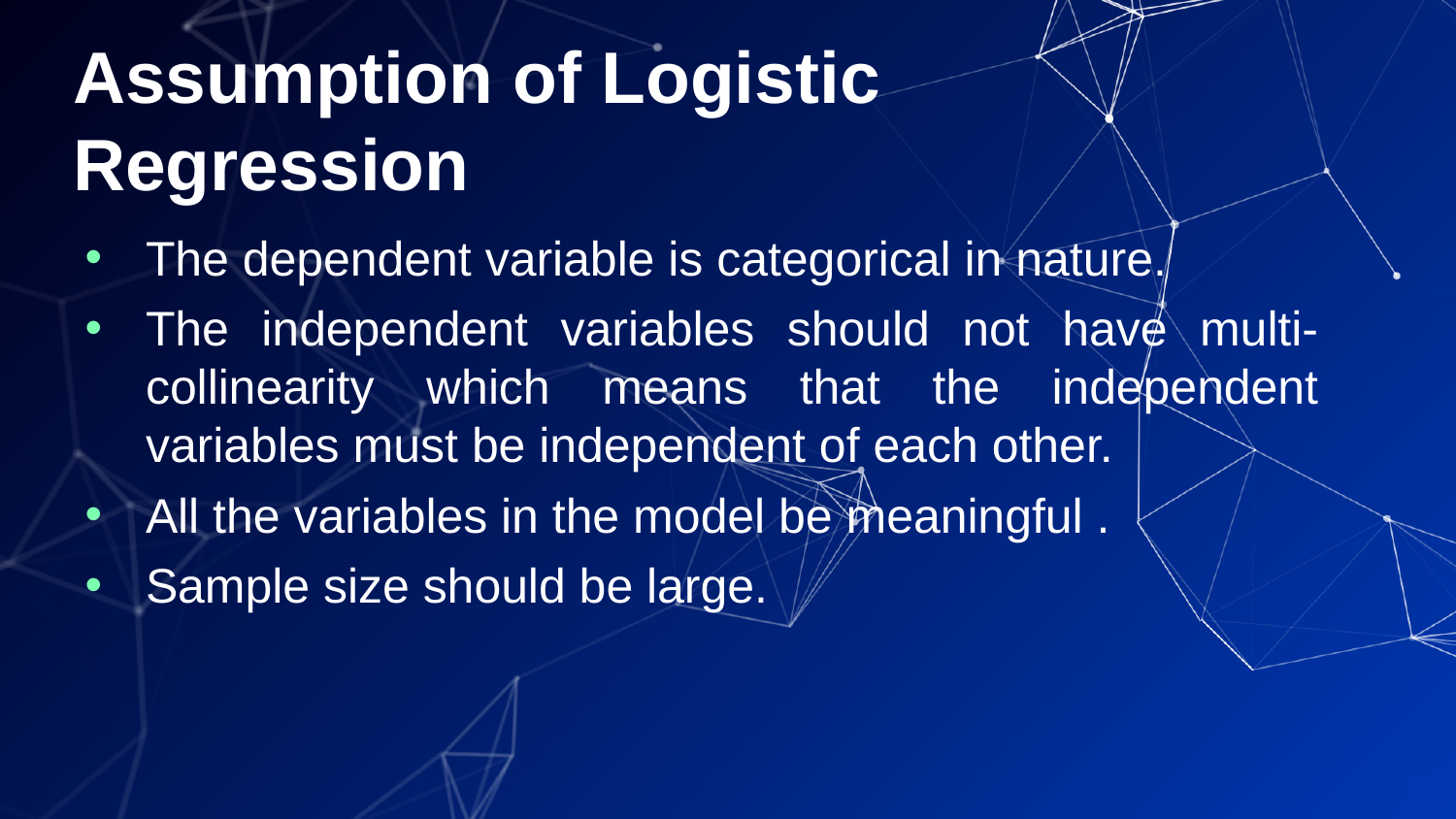

# Assumption of Logistic Regression
The dependent variable is categorical in nature.
The independent variables should not have multi-collinearity which means that the independent variables must be independent of each other.
All the variables in the model be meaningful .
Sample size should be large.
23